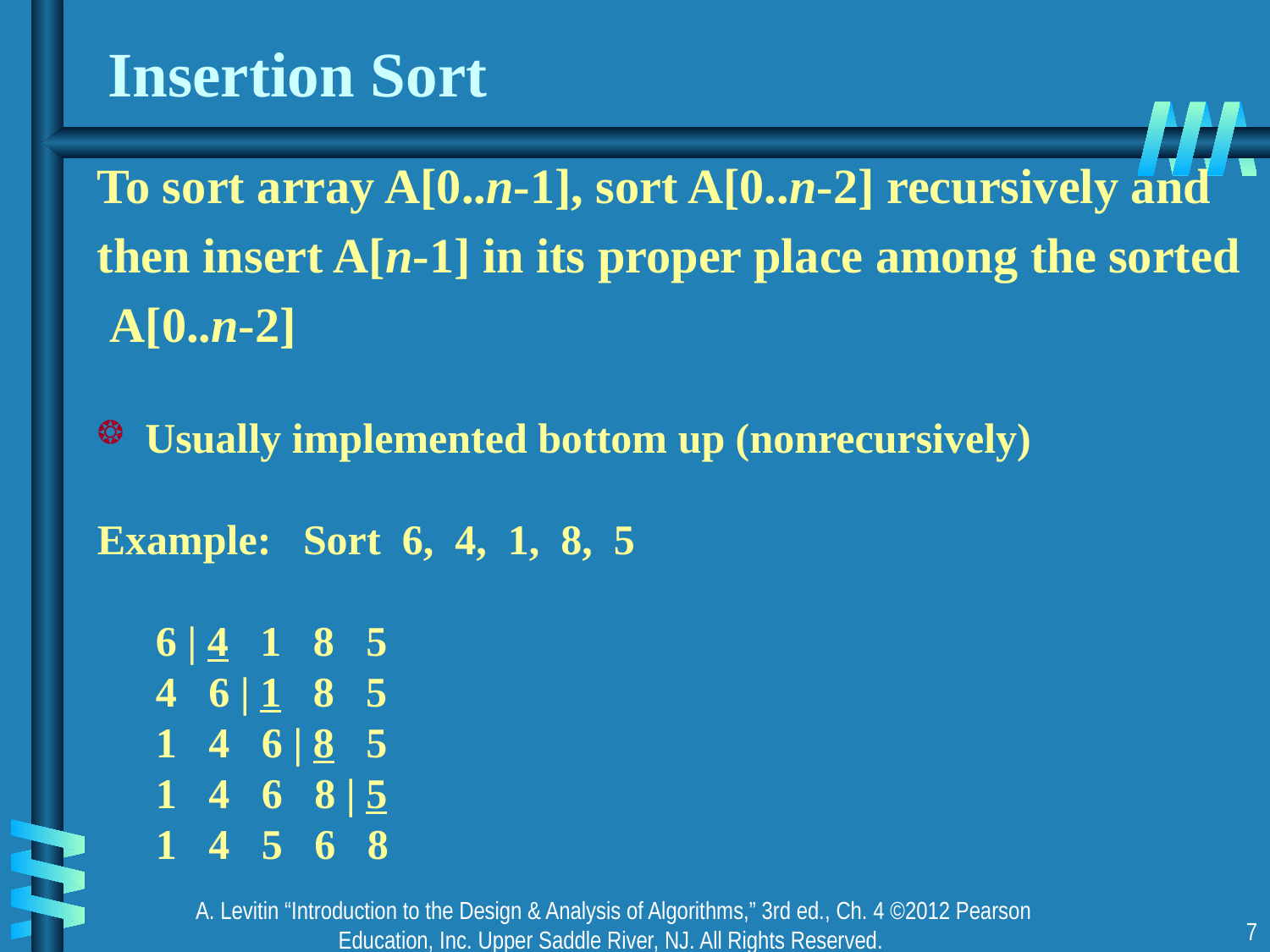

# Insertion Sort
To sort array A[0..n-1], sort A[0..n-2] recursively and
then insert A[n-1] in its proper place among the sorted
 A[0..n-2]
Usually implemented bottom up (nonrecursively)
Example:   Sort  6,  4,  1,  8,  5
 6 | 4   1   8   5
	 4   6 | 1   8   5
	 1   4   6 | 8   5
	 1   4   6   8 | 5
	 1   4   5   6   8

A. Levitin “Introduction to the Design & Analysis of Algorithms,” 3rd ed., Ch. 4 ©2012 Pearson Education, Inc. Upper Saddle River, NJ. All Rights Reserved.
7